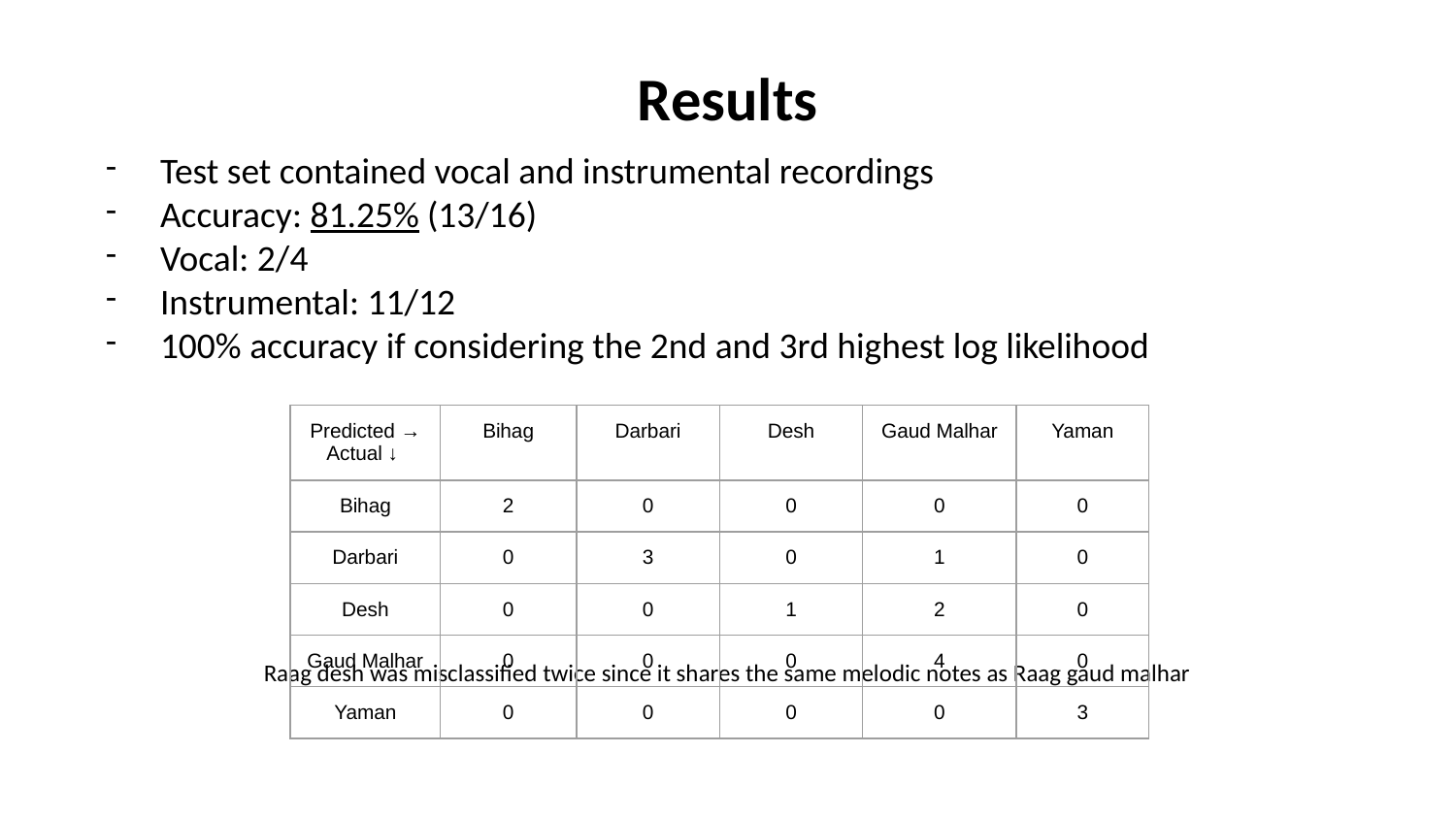

# Results
Test set contained vocal and instrumental recordings
Accuracy: 81.25% (13/16)
Vocal: 2/4
Instrumental: 11/12
100% accuracy if considering the 2nd and 3rd highest log likelihood

Raag desh was misclassified twice since it shares the same melodic notes as Raag gaud malhar
| Predicted → Actual ↓ | Bihag | Darbari | Desh | Gaud Malhar | Yaman |
| --- | --- | --- | --- | --- | --- |
| Bihag | 2 | 0 | 0 | 0 | 0 |
| Darbari | 0 | 3 | 0 | 1 | 0 |
| Desh | 0 | 0 | 1 | 2 | 0 |
| Gaud Malhar | 0 | 0 | 0 | 4 | 0 |
| Yaman | 0 | 0 | 0 | 0 | 3 |